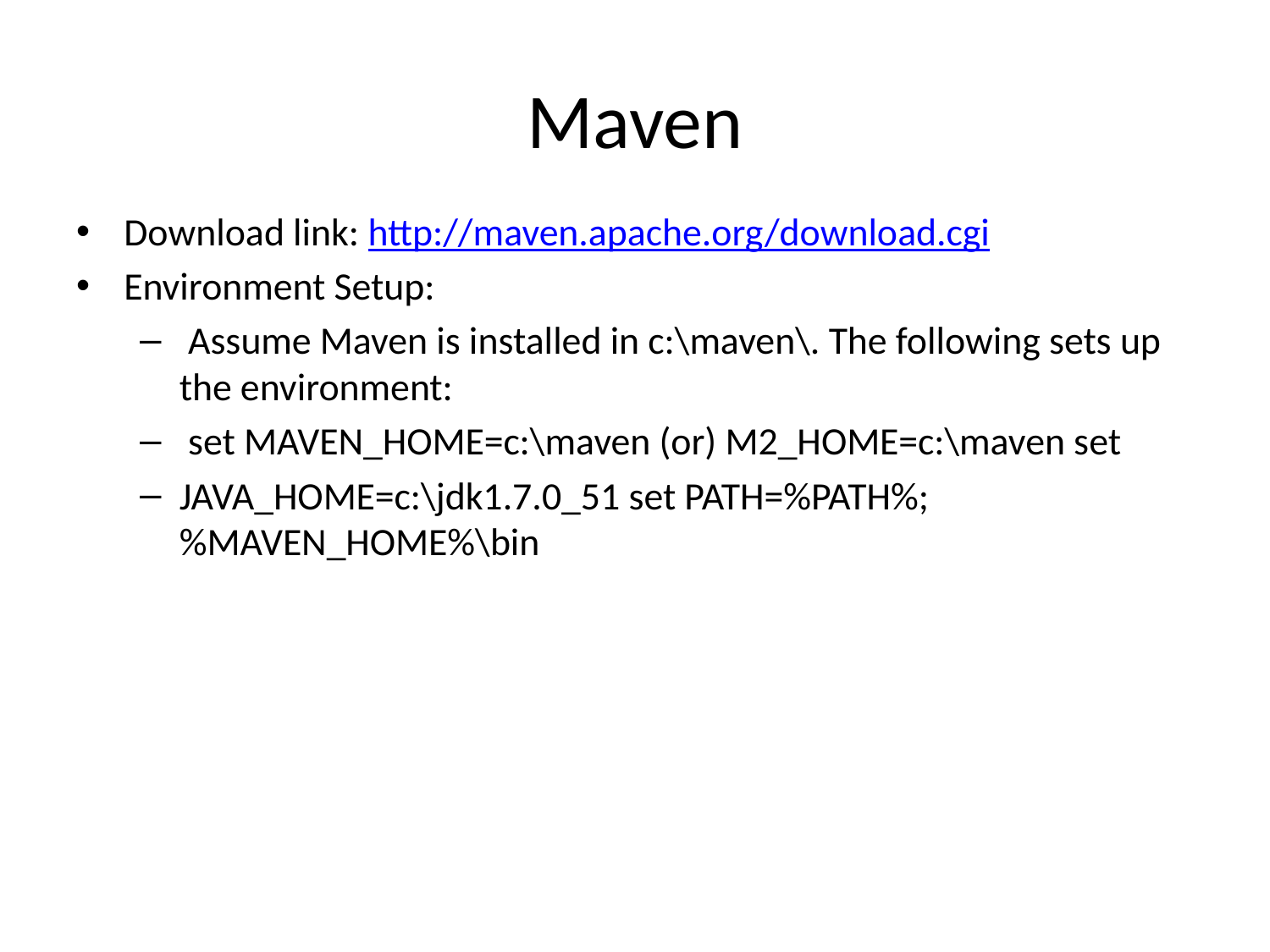

# Maven
Download link: http://maven.apache.org/download.cgi
Environment Setup:
 Assume Maven is installed in c:\maven\. The following sets up the environment:
 set MAVEN_HOME=c:\maven (or) M2_HOME=c:\maven set
JAVA_HOME=c:\jdk1.7.0_51 set PATH=%PATH%;%MAVEN_HOME%\bin